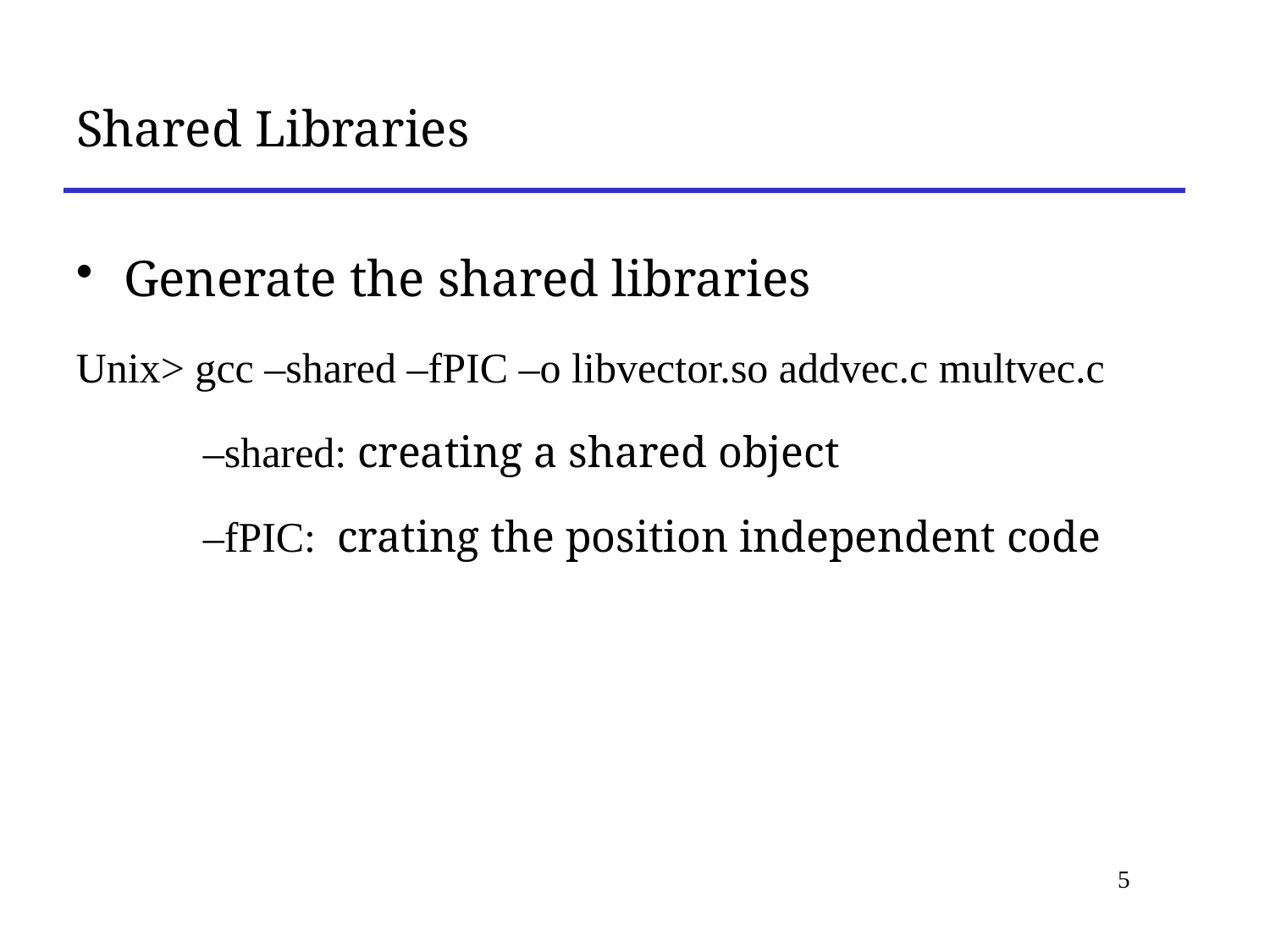

# Shared Libraries
Generate the shared libraries
Unix> gcc –shared –fPIC –o libvector.so addvec.c multvec.c
–shared: creating a shared object
–fPIC:  crating the position independent code
5